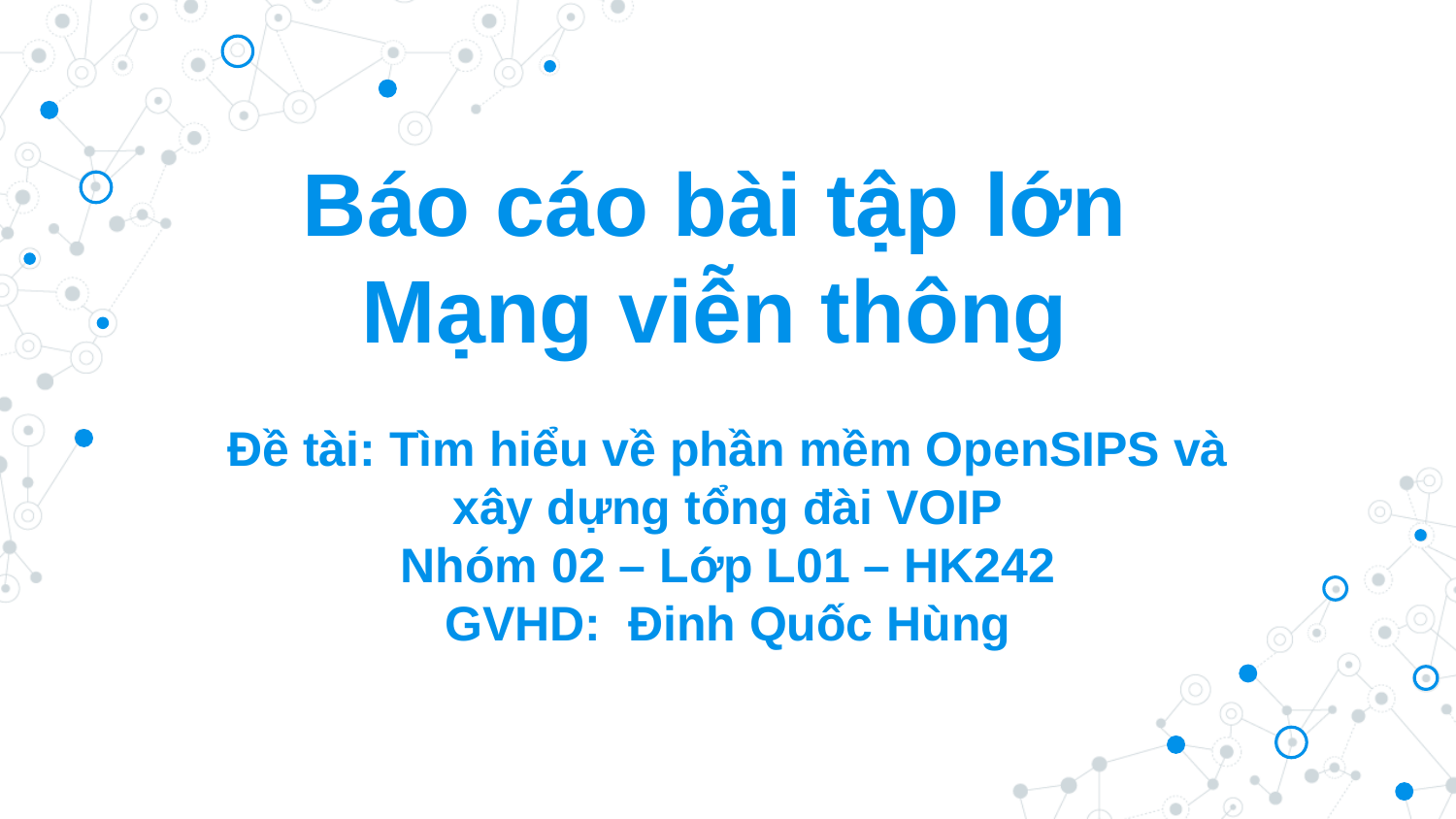

# Báo cáo bài tập lớn Mạng viễn thông
Đề tài: Tìm hiểu về phần mềm OpenSIPS và xây dựng tổng đài VOIP
Nhóm 02 – Lớp L01 – HK242
GVHD:  Đinh Quốc Hùng